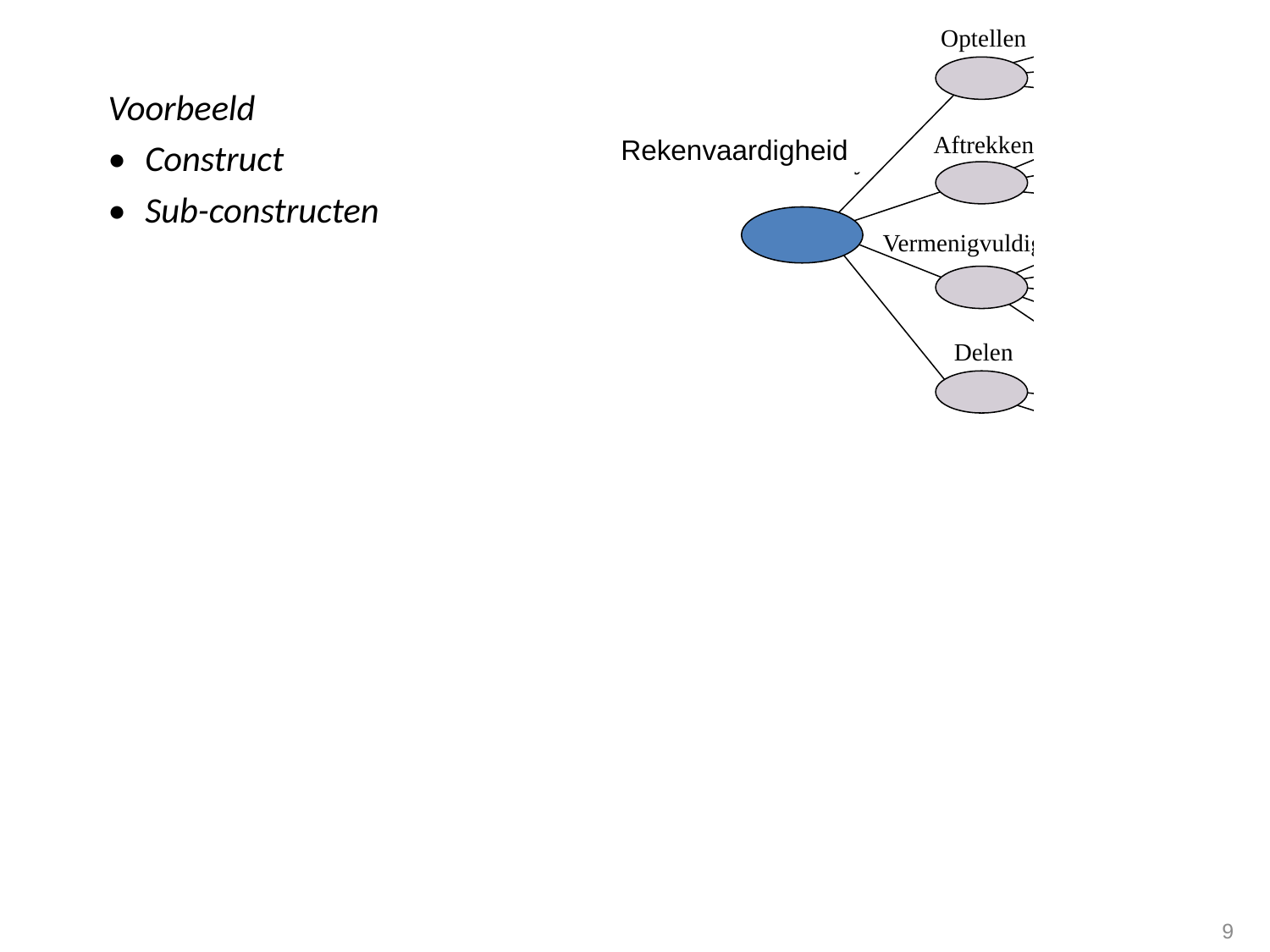

Optellen

Aftrekken

Maths ability

Vermenigvuldigen

Delen

maths questions
Voorbeeld

•	Construct

•	Sub-constructen

•	Items

Threats to content validity:

•	Construct-irrelevant content. E.g., exponentation, items with (too) much verbal content.

•	Construct-underrepresentation. E.g., only two items for division, no exponentiation.

These are choices of the test developer, but/thus have to be motivated and made explicit.
Rekenvaardigheid
9